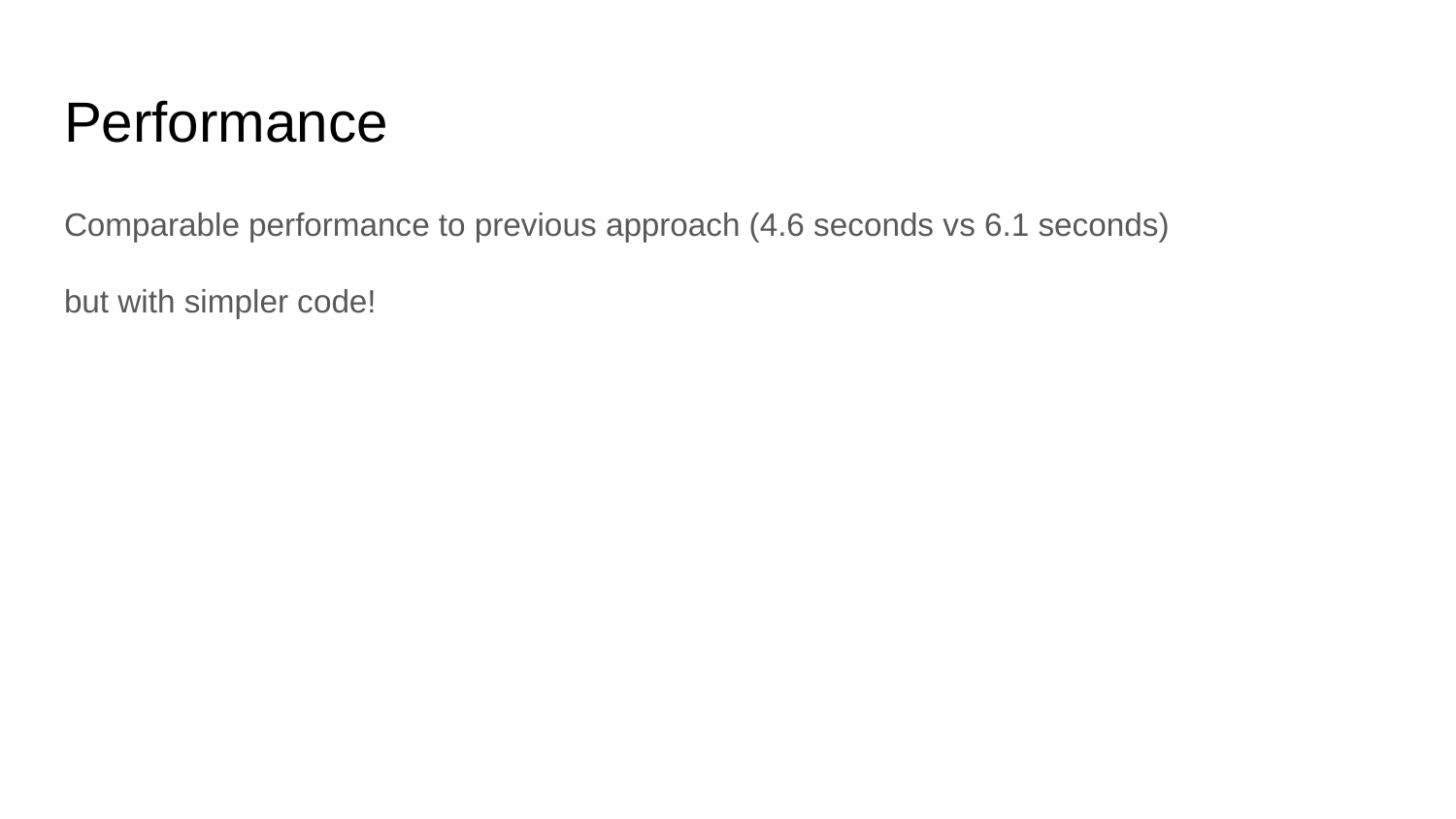

# Performance
Comparable performance to previous approach (4.6 seconds vs 6.1 seconds)
but with simpler code!